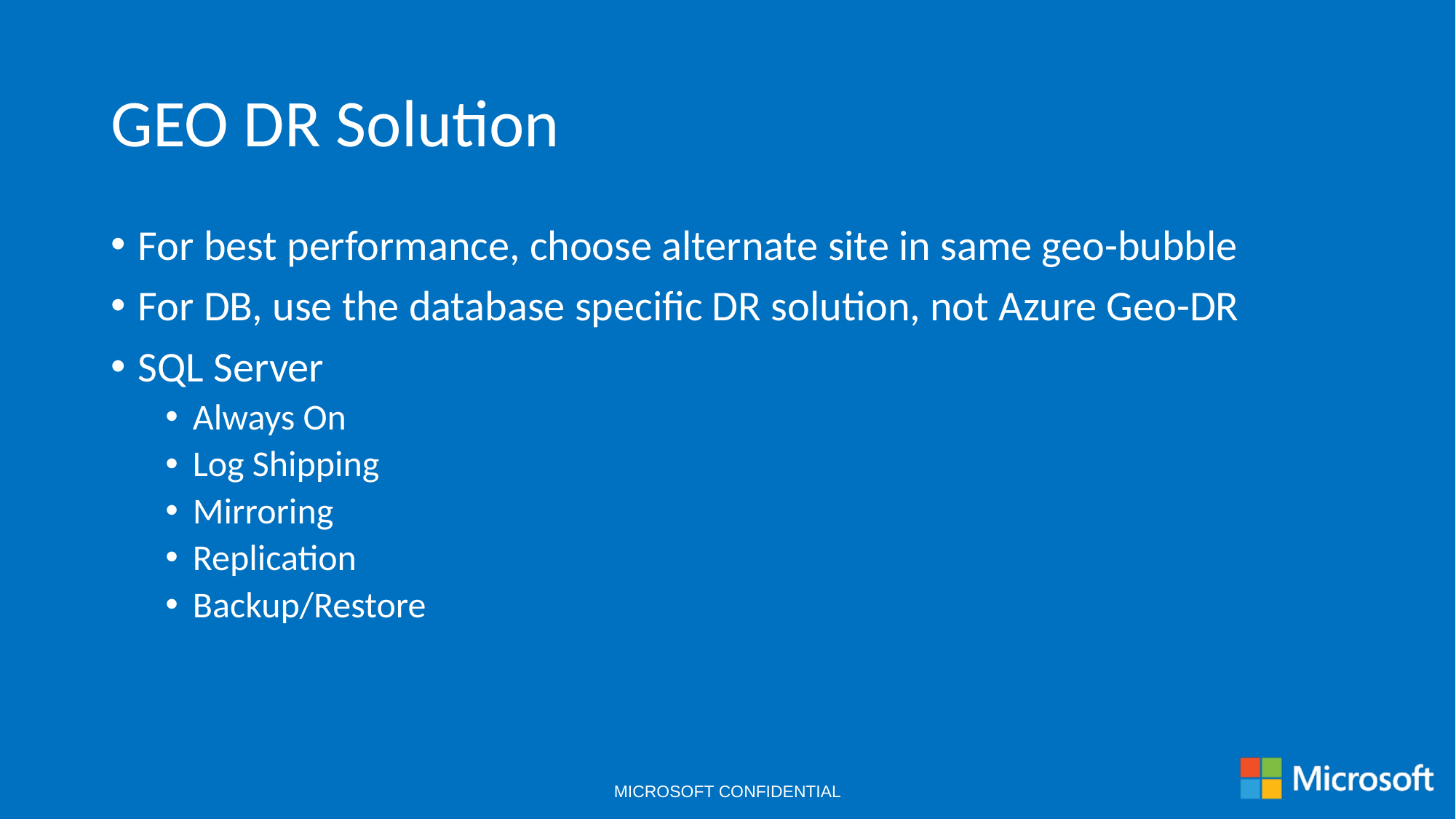

# GEO DR Solution
For best performance, choose alternate site in same geo-bubble
For DB, use the database specific DR solution, not Azure Geo-DR
SQL Server
Always On
Log Shipping
Mirroring
Replication
Backup/Restore